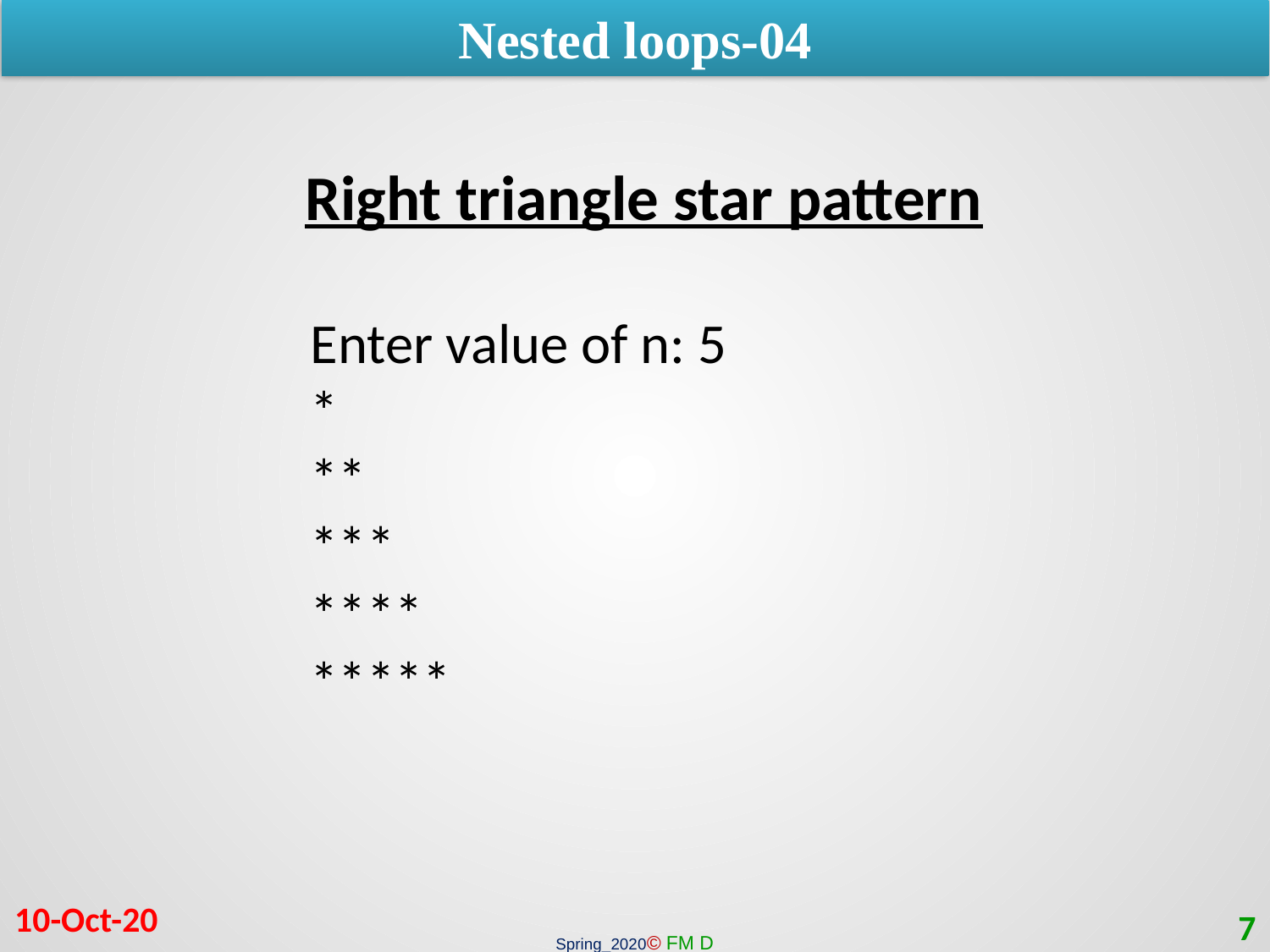

Nested loops-04

Right triangle star pattern
Enter value of n: 5
*
**
***
****
*****
10-Oct-20
7